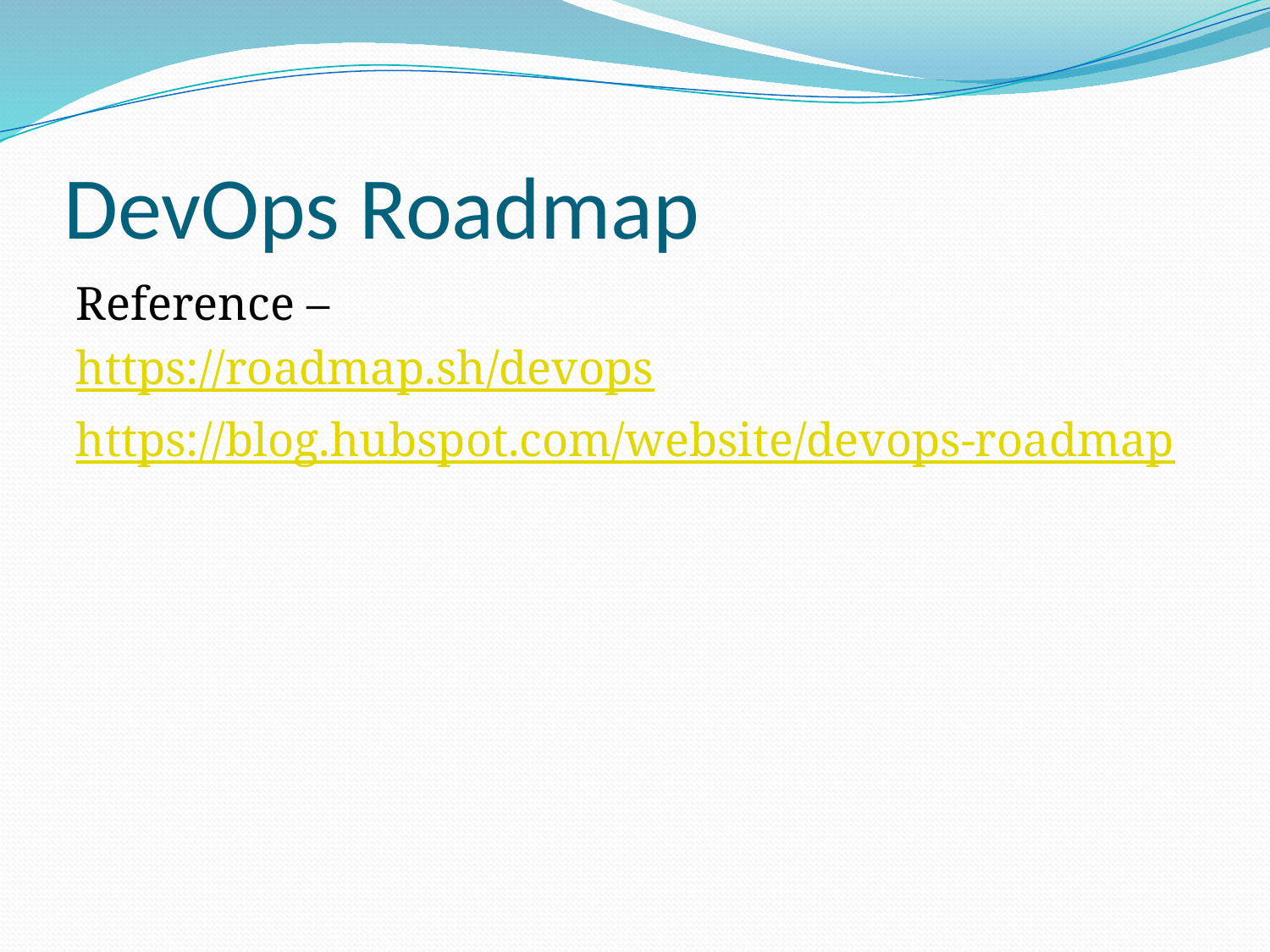

# DevOps Roadmap
Reference –
https://roadmap.sh/devops
https://blog.hubspot.com/website/devops-roadmap